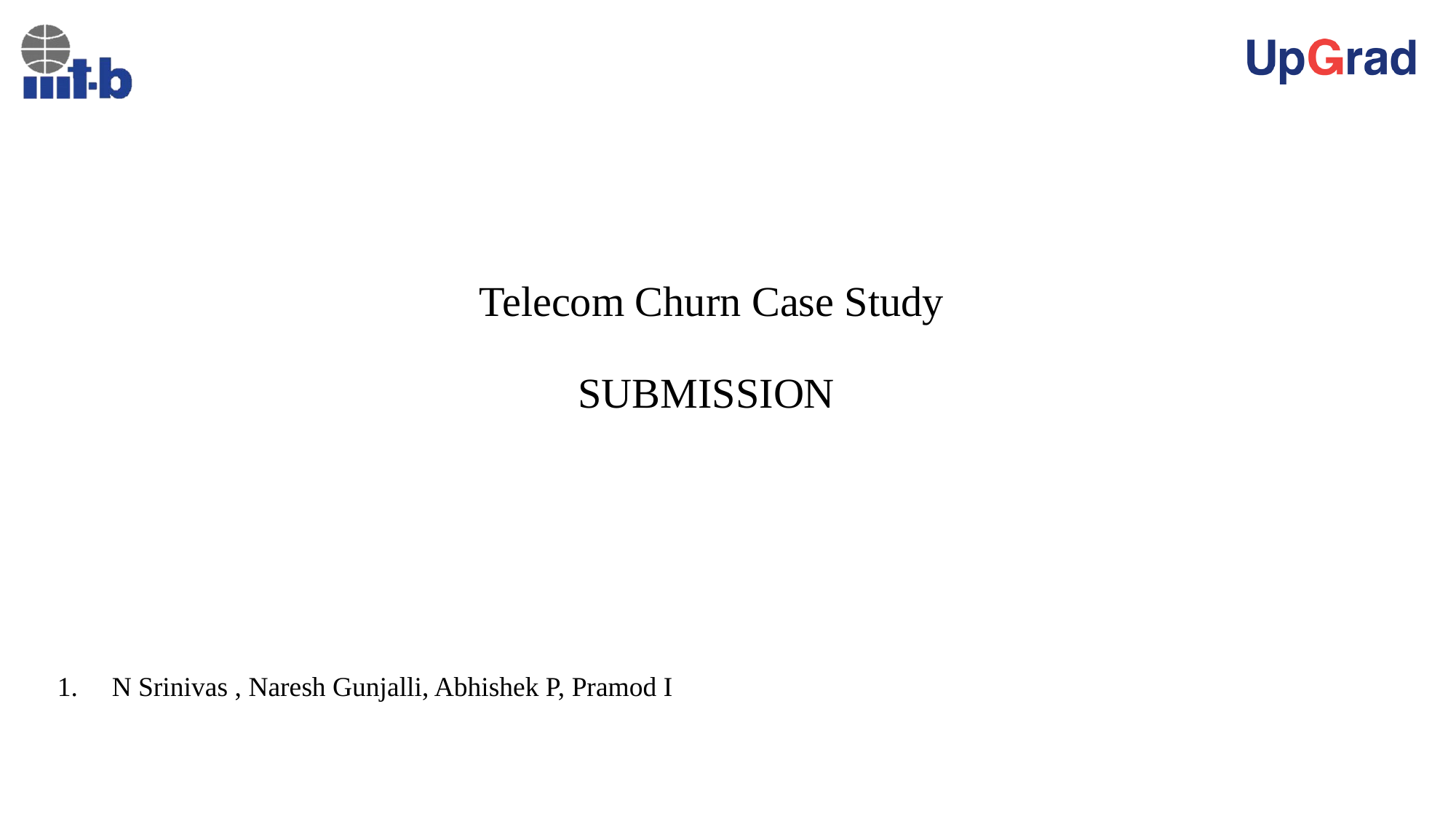

# Telecom Churn Case Study SUBMISSION

N Srinivas , Naresh Gunjalli, Abhishek P, Pramod I